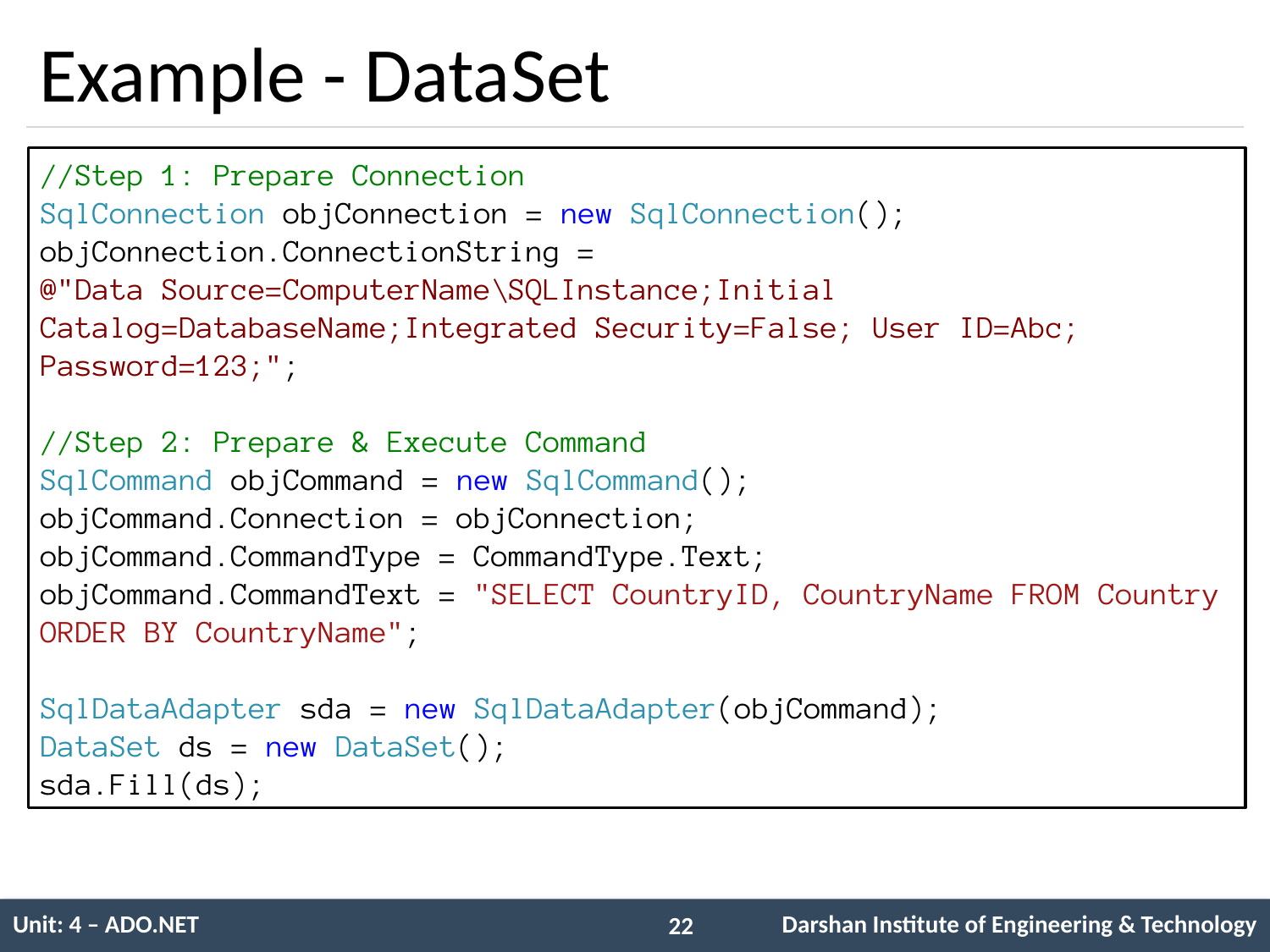

# Example - DataSet
//Step 1: Prepare Connection
SqlConnection objConnection = new SqlConnection();
objConnection.ConnectionString =
@"Data Source=ComputerName\SQLInstance;Initial Catalog=DatabaseName;Integrated Security=False; User ID=Abc; Password=123;";

//Step 2: Prepare & Execute Command
SqlCommand objCommand = new SqlCommand();
objCommand.Connection = objConnection;
objCommand.CommandType = CommandType.Text;
objCommand.CommandText = "SELECT CountryID, CountryName FROM Country ORDER BY CountryName";

SqlDataAdapter sda = new SqlDataAdapter(objCommand);
DataSet ds = new DataSet();
sda.Fill(ds);